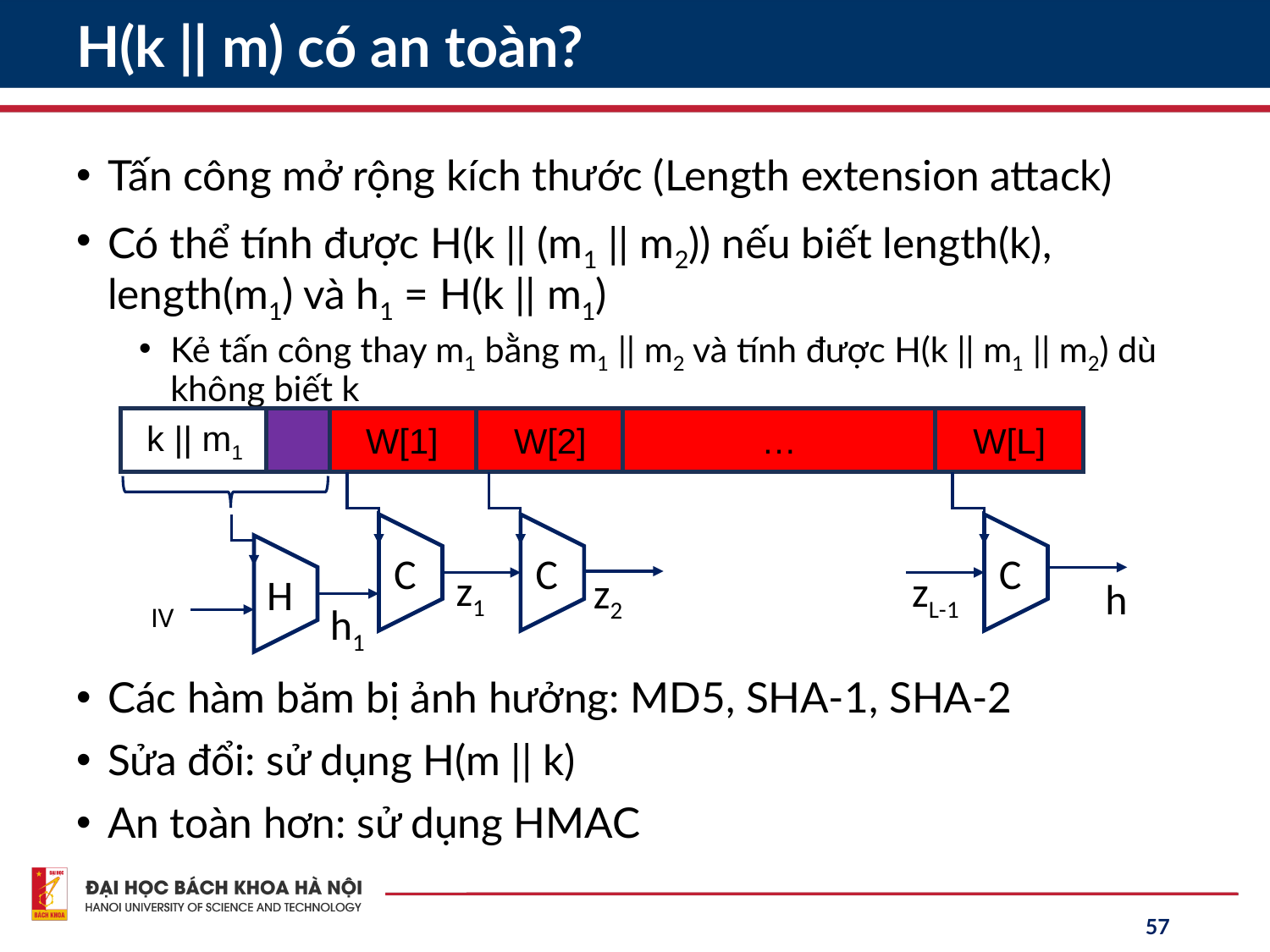

# H(k || m) có an toàn?
Tấn công mở rộng kích thước (Length extension attack)
Có thể tính được H(k || (m1 || m2)) nếu biết length(k), length(m1) và h1 = H(k || m1)
Kẻ tấn công thay m1 bằng m1 || m2 và tính được H(k || m1 || m2) dù không biết k

Các hàm băm bị ảnh hưởng: MD5, SHA-1, SHA-2
Sửa đổi: sử dụng H(m || k)
An toàn hơn: sử dụng HMAC

k || m1

W[1]
W[2]
…
W[L]
C
C
C
z1
zL-1
z2
H
h
h1
IV
57